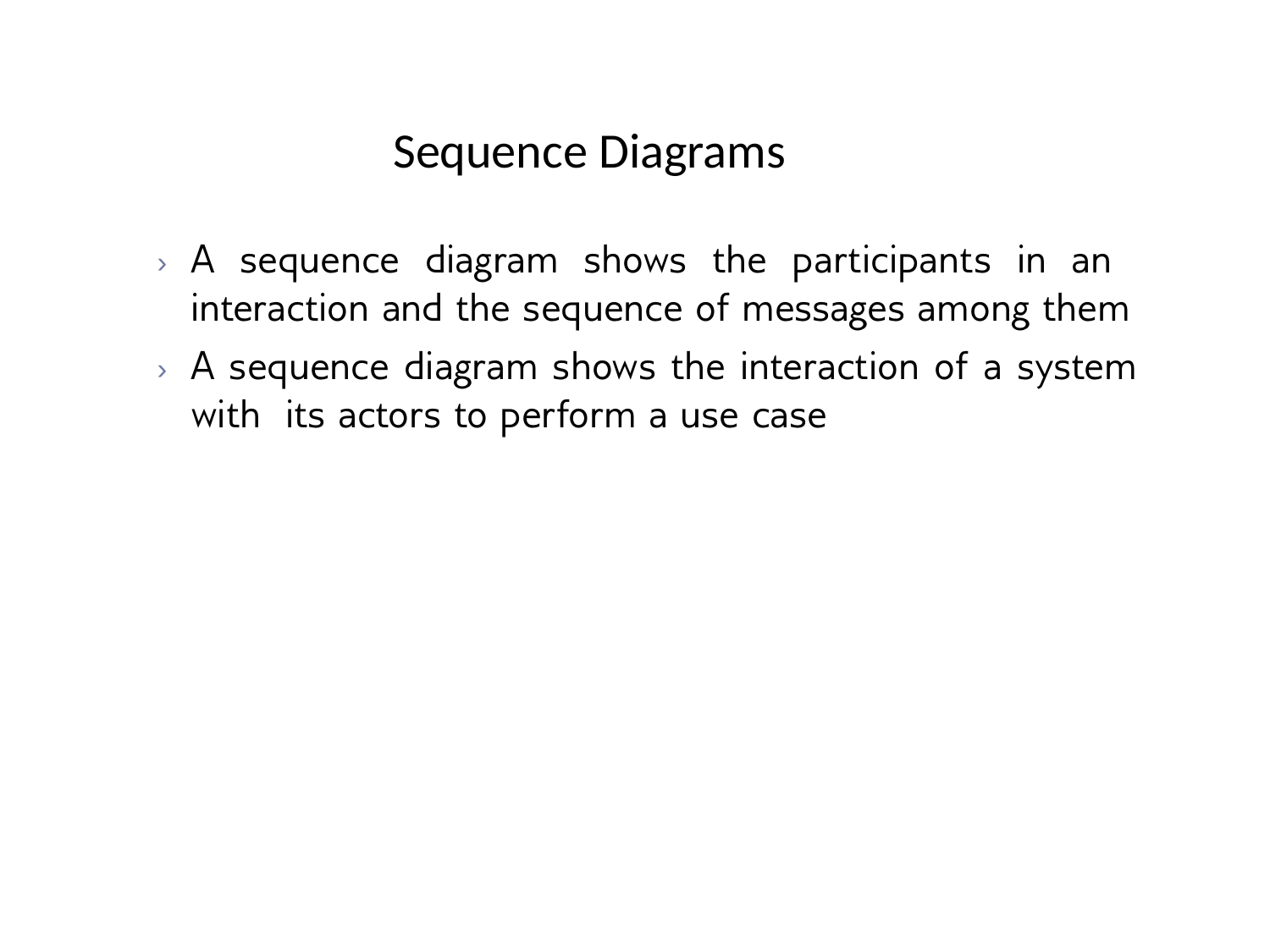

# Sequence Diagrams
›	A sequence diagram shows the participants in an  interaction and the sequence of messages among them
›	A sequence diagram shows the interaction of a system with  its actors to perform a use case